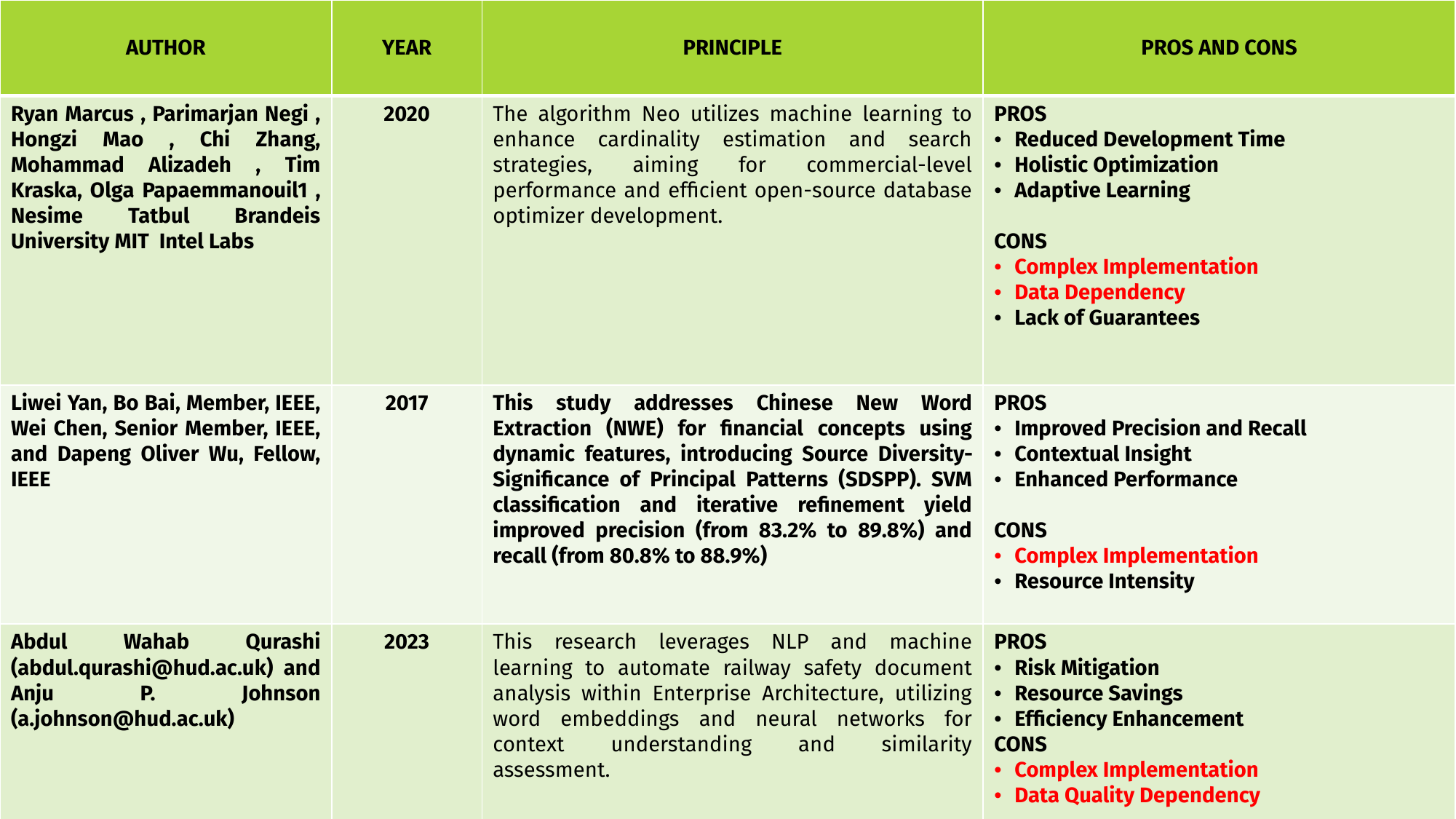

| AUTHOR | YEAR | PRINCIPLE | PROS AND CONS |
| --- | --- | --- | --- |
| Ryan Marcus , Parimarjan Negi , Hongzi Mao , Chi Zhang, Mohammad Alizadeh , Tim Kraska, Olga Papaemmanouil1 , Nesime Tatbul Brandeis University MIT Intel Labs | 2020 | The algorithm Neo utilizes machine learning to enhance cardinality estimation and search strategies, aiming for commercial-level performance and efficient open-source database optimizer development. | PROS Reduced Development Time Holistic Optimization Adaptive Learning CONS Complex Implementation Data Dependency Lack of Guarantees |
| Liwei Yan, Bo Bai, Member, IEEE, Wei Chen, Senior Member, IEEE, and Dapeng Oliver Wu, Fellow, IEEE | 2017 | This study addresses Chinese New Word Extraction (NWE) for financial concepts using dynamic features, introducing Source Diversity-Significance of Principal Patterns (SDSPP). SVM classification and iterative refinement yield improved precision (from 83.2% to 89.8%) and recall (from 80.8% to 88.9%) | PROS Improved Precision and Recall Contextual Insight Enhanced Performance CONS Complex Implementation Resource Intensity |
| Abdul Wahab Qurashi (abdul.qurashi@hud.ac.uk) and Anju P. Johnson (a.johnson@hud.ac.uk) | 2023 | This research leverages NLP and machine learning to automate railway safety document analysis within Enterprise Architecture, utilizing word embeddings and neural networks for context understanding and similarity assessment. | PROS Risk Mitigation Resource Savings Efficiency Enhancement CONS Complex Implementation Data Quality Dependency |
# LITERATURE REVIEW